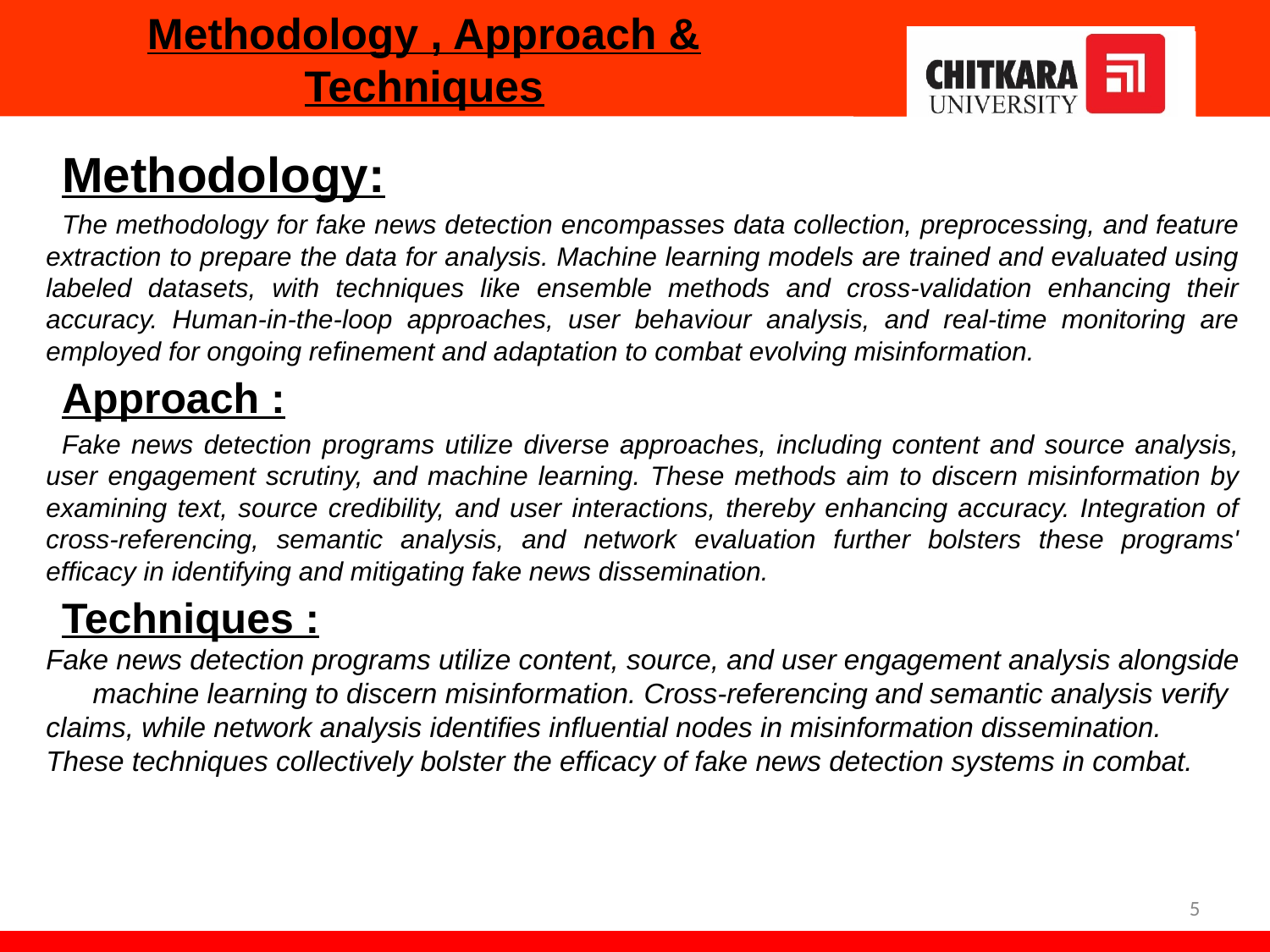

# Methodology , Approach & Techniques
Methodology:
The methodology for fake news detection encompasses data collection, preprocessing, and feature extraction to prepare the data for analysis. Machine learning models are trained and evaluated using labeled datasets, with techniques like ensemble methods and cross-validation enhancing their accuracy. Human-in-the-loop approaches, user behaviour analysis, and real-time monitoring are employed for ongoing refinement and adaptation to combat evolving misinformation.
Approach :
Fake news detection programs utilize diverse approaches, including content and source analysis, user engagement scrutiny, and machine learning. These methods aim to discern misinformation by examining text, source credibility, and user interactions, thereby enhancing accuracy. Integration of cross-referencing, semantic analysis, and network evaluation further bolsters these programs' efficacy in identifying and mitigating fake news dissemination.
Techniques :
Fake news detection programs utilize content, source, and user engagement analysis alongside       machine learning to discern misinformation. Cross-referencing and semantic analysis verify claims, while network analysis identifies influential nodes in misinformation dissemination. These techniques collectively bolster the efficacy of fake news detection systems in combat.
5